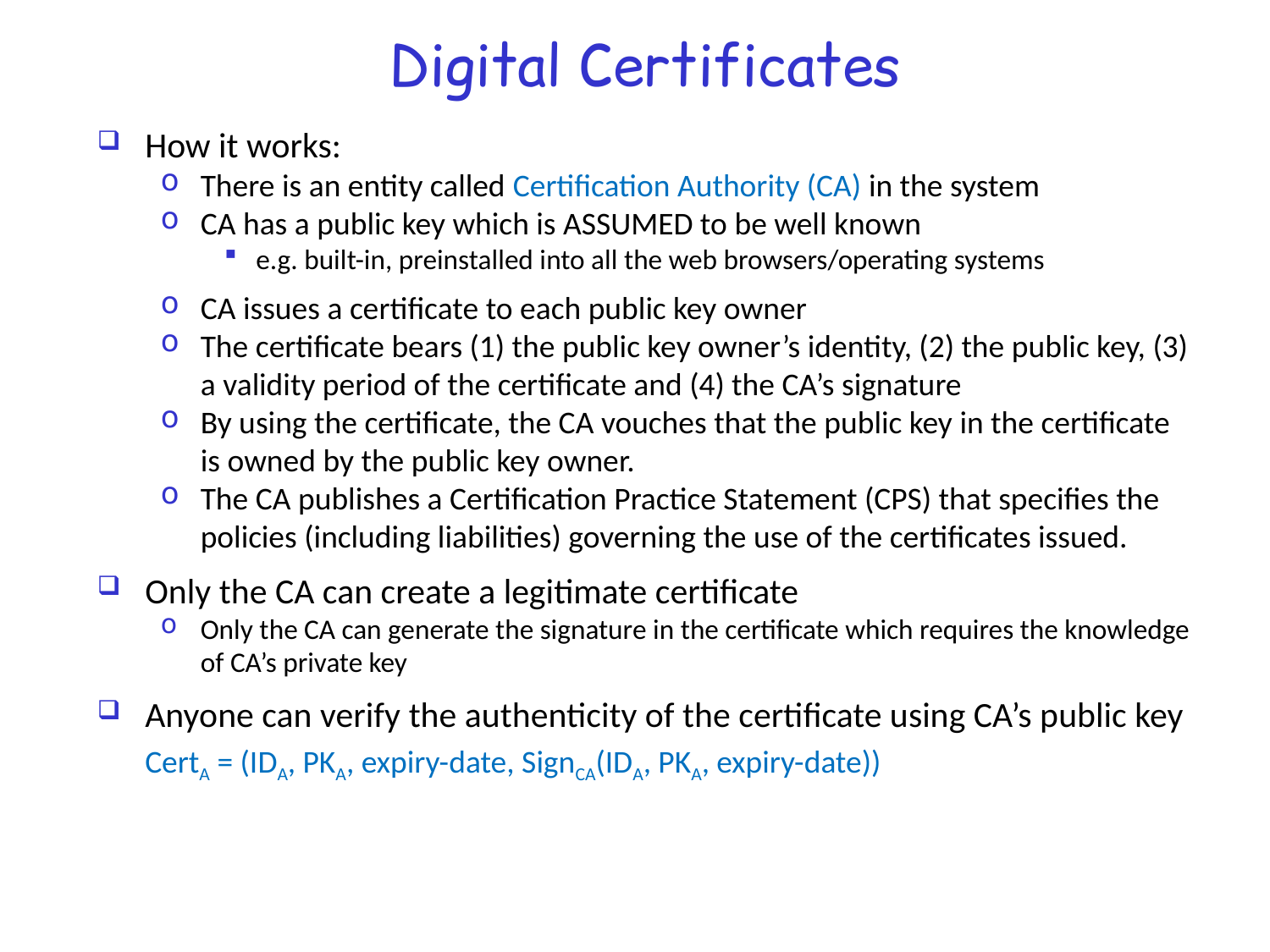

# Digital Certificates
How it works:
There is an entity called Certification Authority (CA) in the system
CA has a public key which is ASSUMED to be well known
e.g. built-in, preinstalled into all the web browsers/operating systems
CA issues a certificate to each public key owner
The certificate bears (1) the public key owner’s identity, (2) the public key, (3) a validity period of the certificate and (4) the CA’s signature
By using the certificate, the CA vouches that the public key in the certificate is owned by the public key owner.
The CA publishes a Certification Practice Statement (CPS) that specifies the policies (including liabilities) governing the use of the certificates issued.
Only the CA can create a legitimate certificate
Only the CA can generate the signature in the certificate which requires the knowledge of CA’s private key
Anyone can verify the authenticity of the certificate using CA’s public key
	CertA = (IDA, PKA, expiry-date, SignCA(IDA, PKA, expiry-date))